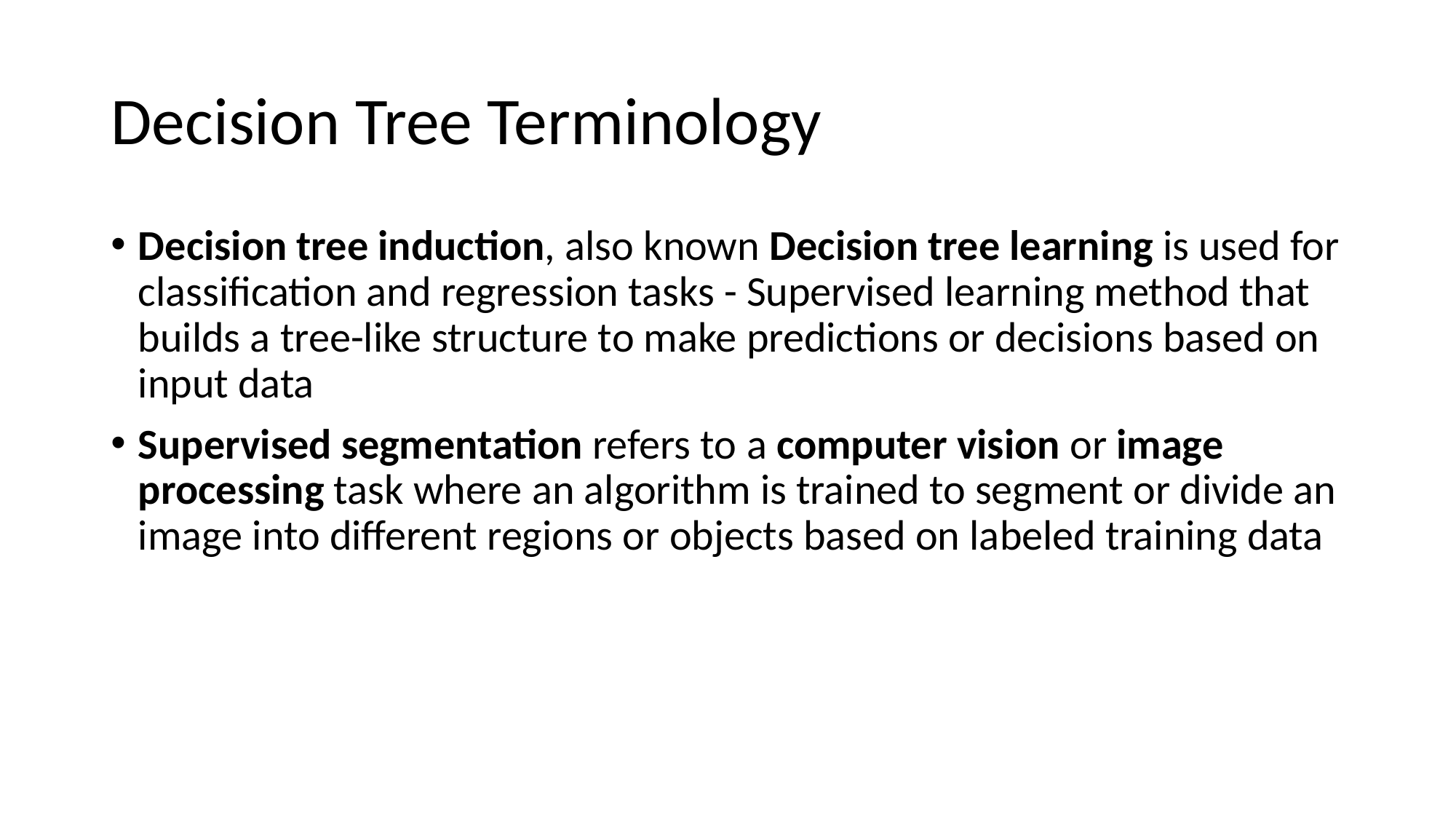

# Decision Tree Terminology
Decision tree induction, also known Decision tree learning is used for classification and regression tasks - Supervised learning method that builds a tree-like structure to make predictions or decisions based on input data
Supervised segmentation refers to a computer vision or image processing task where an algorithm is trained to segment or divide an image into different regions or objects based on labeled training data